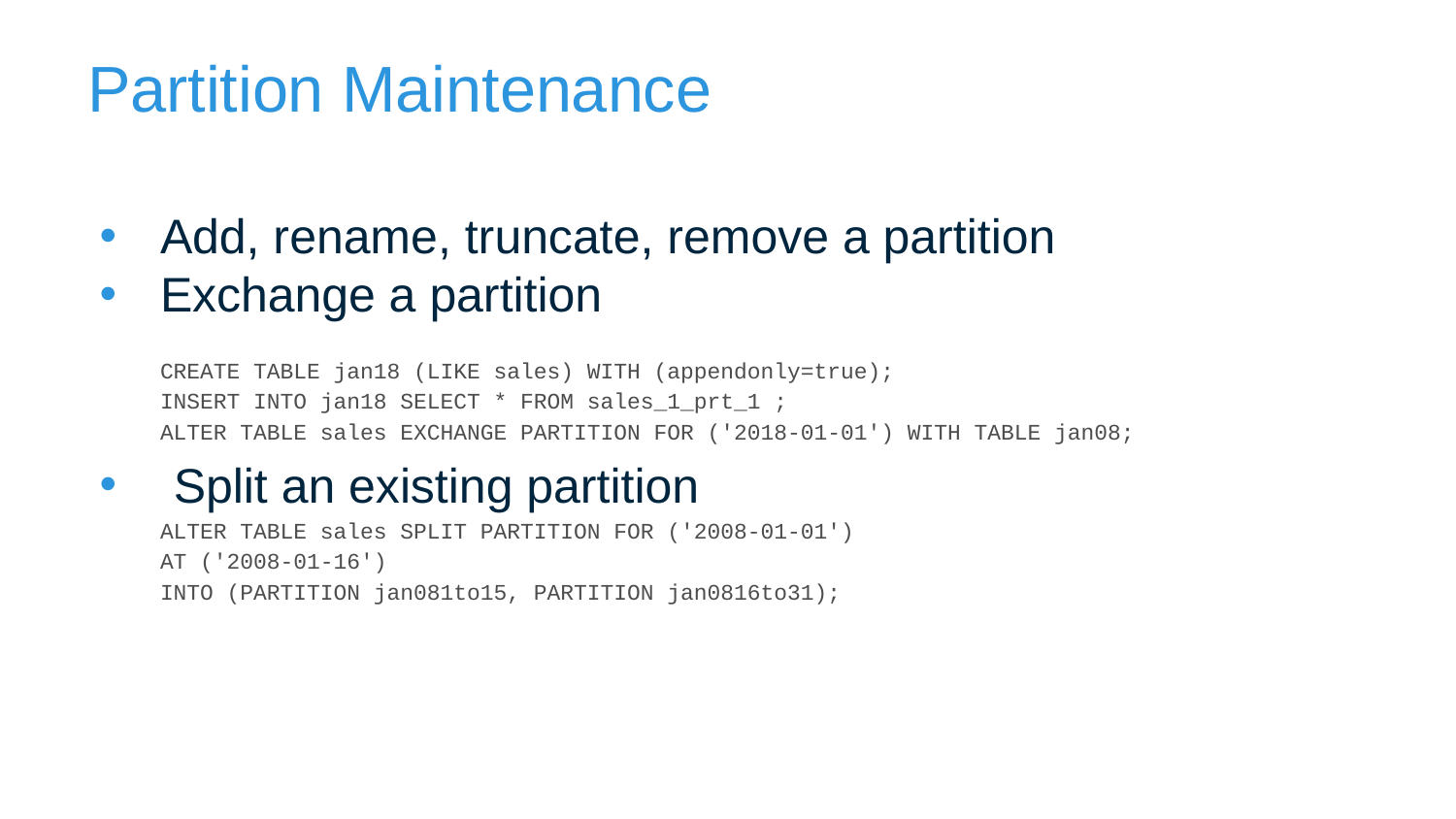

# Partition Maintenance
Add, rename, truncate, remove a partition
Exchange a partition

CREATE TABLE jan18 (LIKE sales) WITH (appendonly=true);
INSERT INTO jan18 SELECT * FROM sales_1_prt_1 ;
ALTER TABLE sales EXCHANGE PARTITION FOR ('2018-01-01') WITH TABLE jan08;
 Split an existing partition
ALTER TABLE sales SPLIT PARTITION FOR ('2008-01-01')
AT ('2008-01-16')
INTO (PARTITION jan081to15, PARTITION jan0816to31);